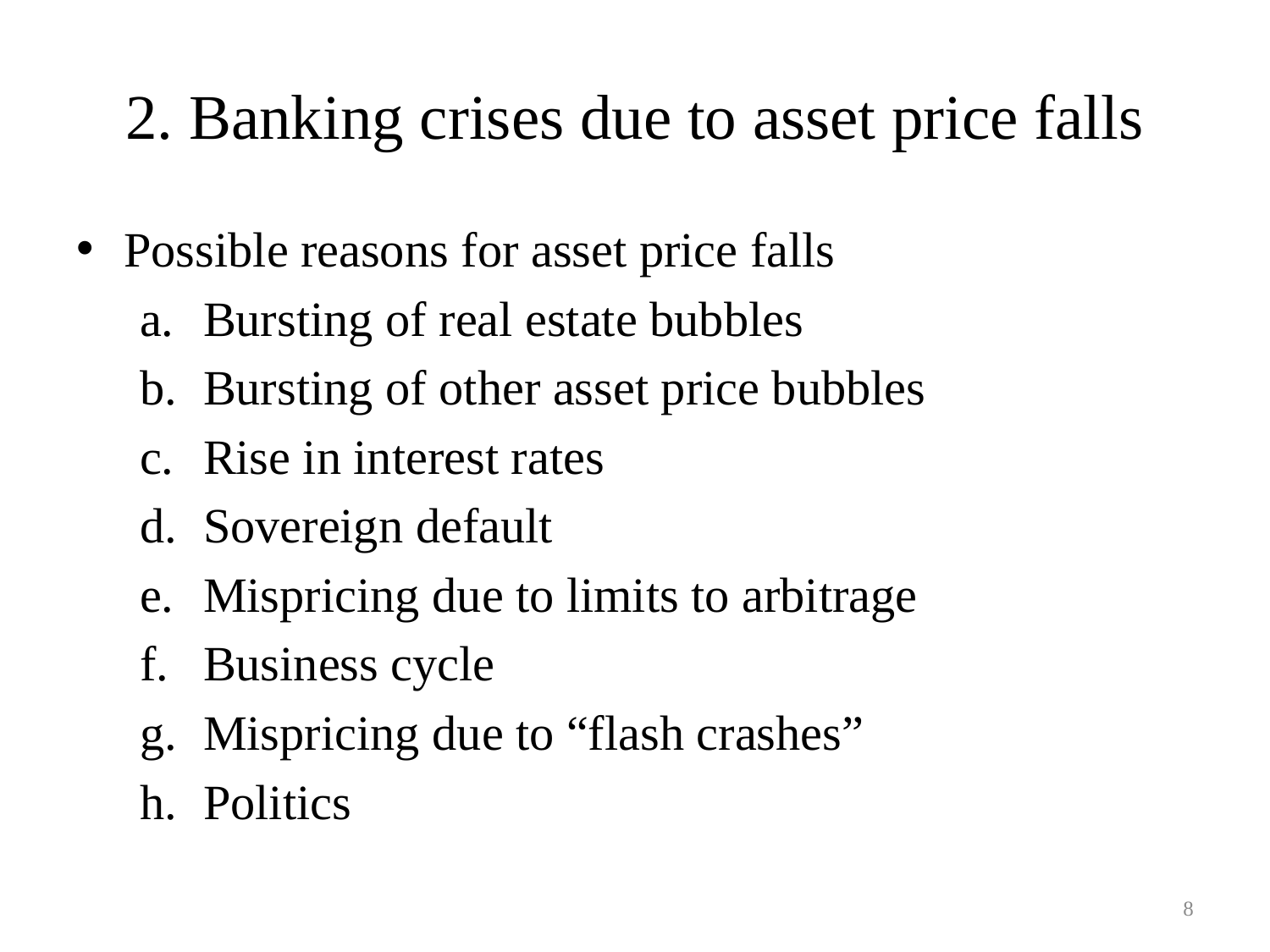

# 2. Banking crises due to asset price falls
Possible reasons for asset price falls
Bursting of real estate bubbles
Bursting of other asset price bubbles
Rise in interest rates
Sovereign default
Mispricing due to limits to arbitrage
Business cycle
Mispricing due to “flash crashes”
Politics

8